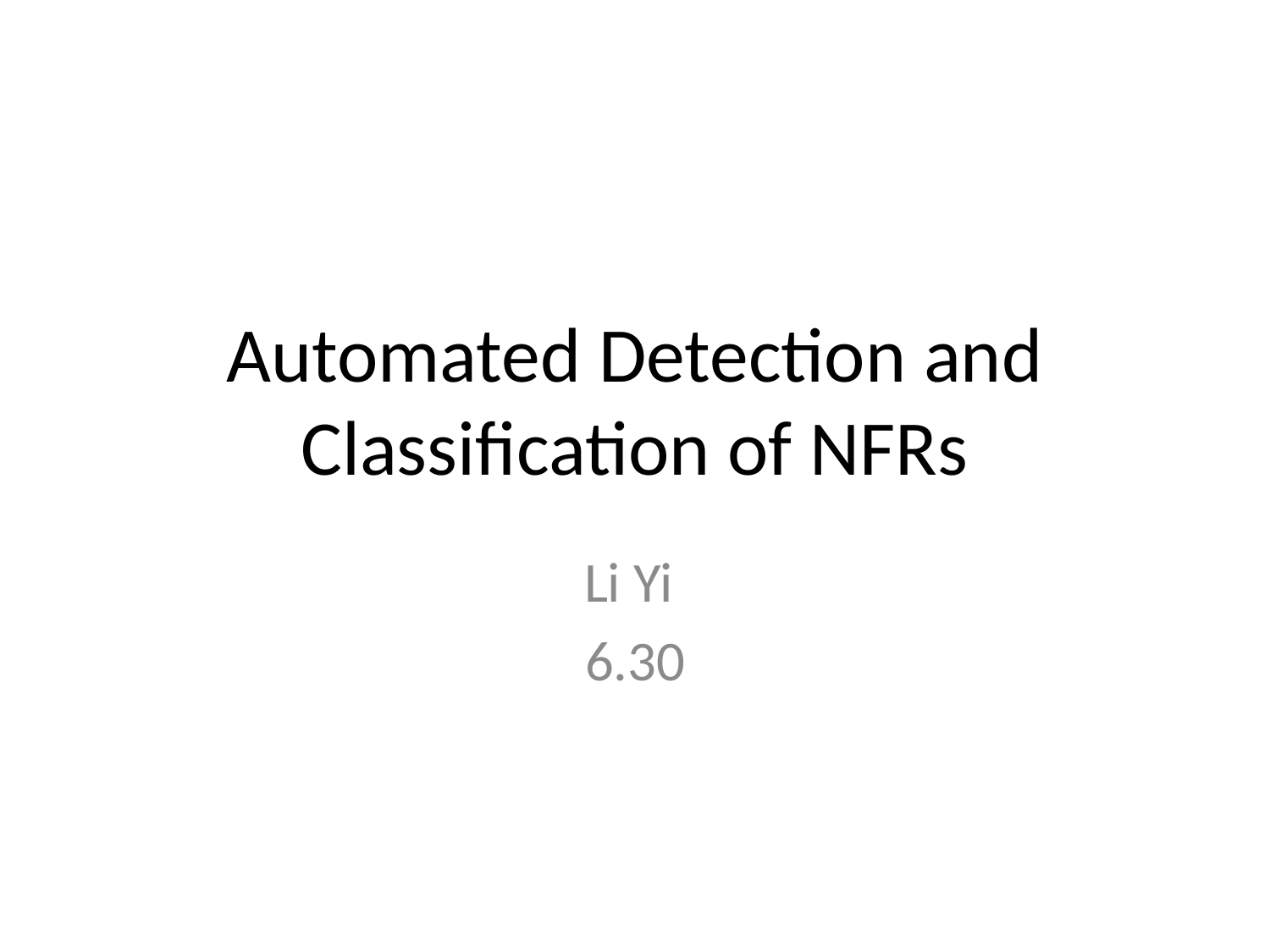

# Automated Detection and Classification of NFRs
Li Yi
6.30